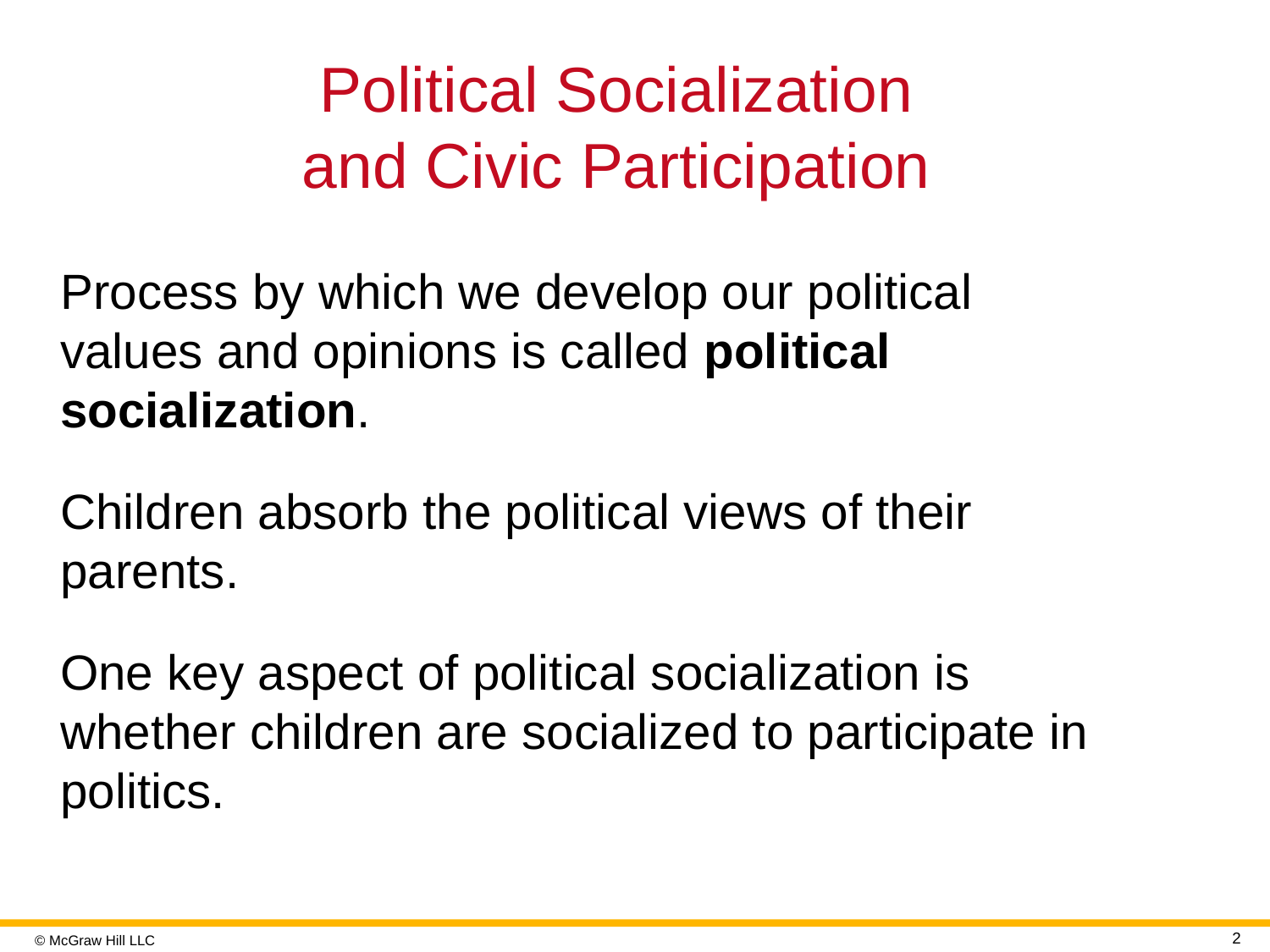

# Political Socialization and Civic Participation
Process by which we develop our political values and opinions is called political socialization.
Children absorb the political views of their parents.
One key aspect of political socialization is whether children are socialized to participate in politics.
2